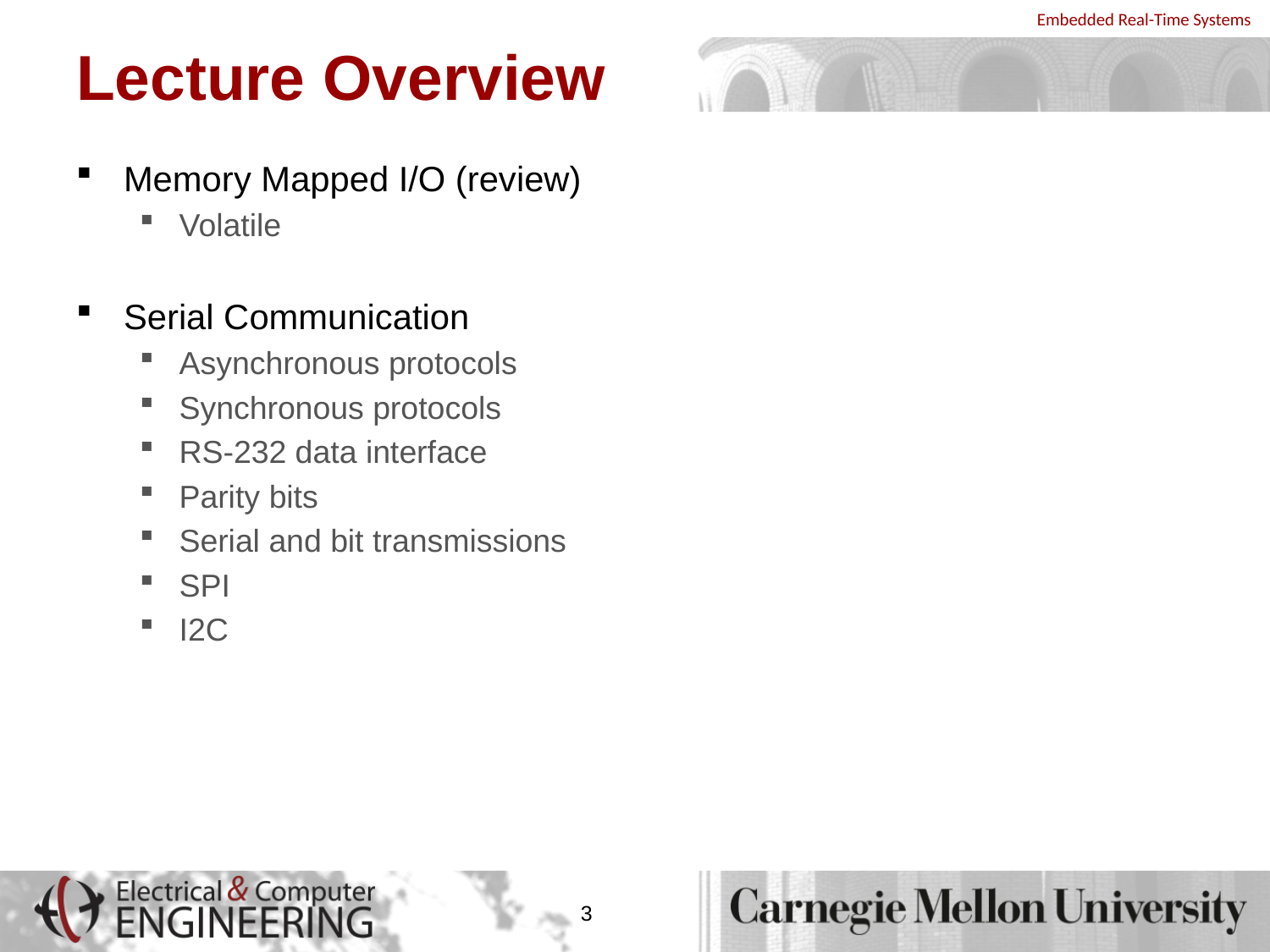

# Lecture Overview
Memory Mapped I/O (review)
Volatile

Serial Communication
Asynchronous protocols
Synchronous protocols
RS-232 data interface
Parity bits
Serial and bit transmissions
SPI
I2C

3